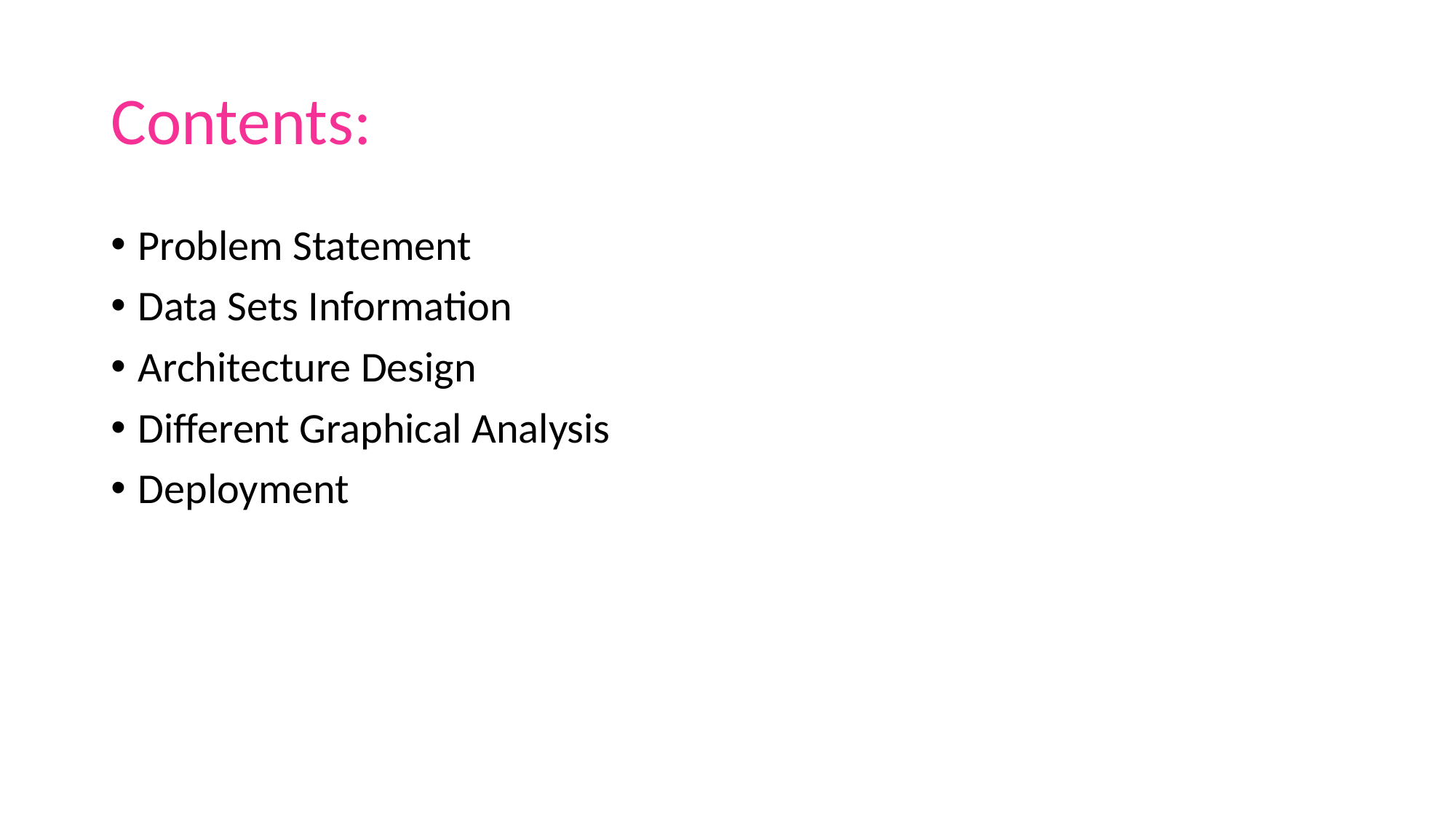

# Contents:
Problem Statement
Data Sets Information
Architecture Design
Different Graphical Analysis
Deployment